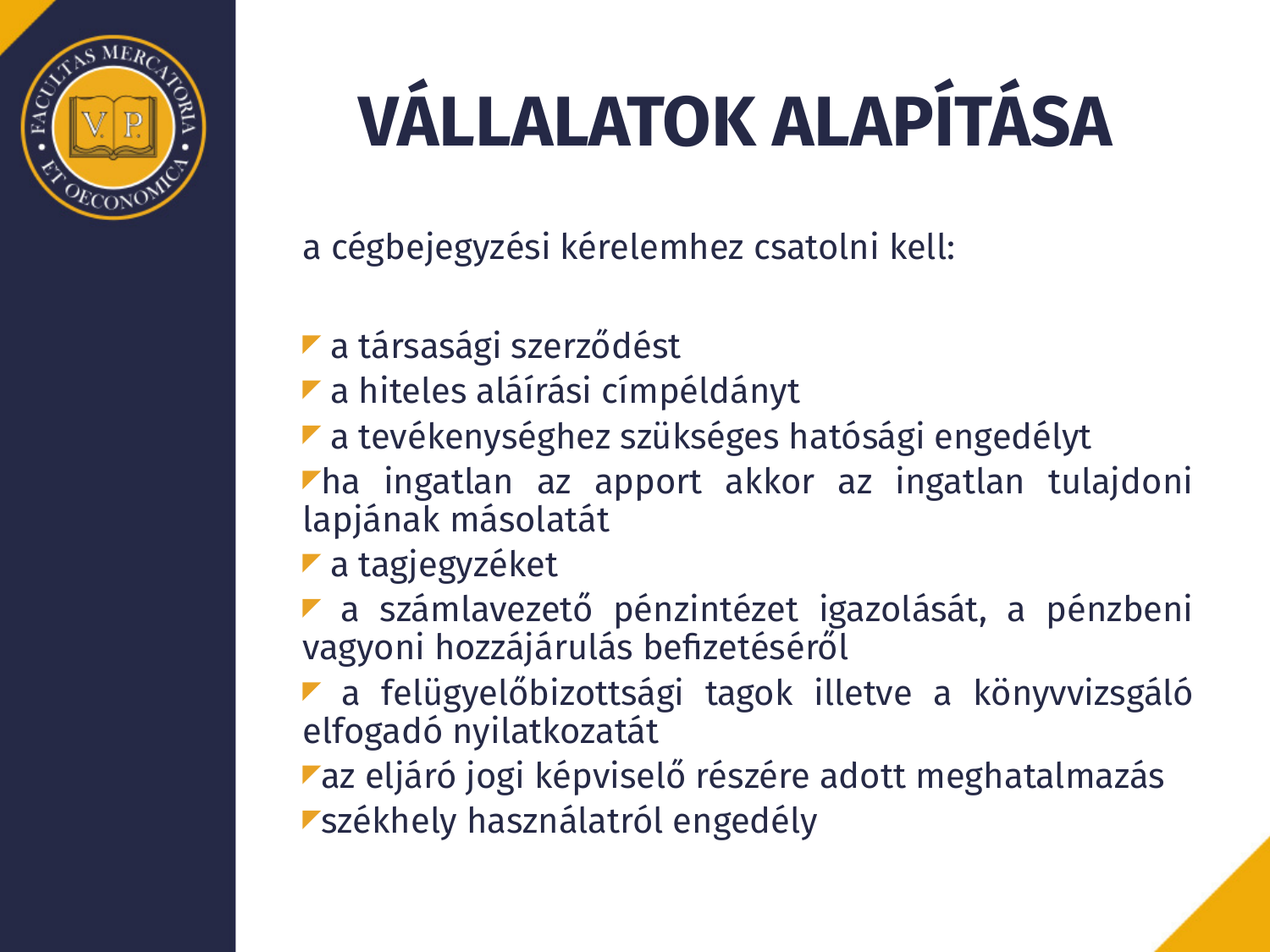

# VÁLLALATOK ALAPÍTÁSA
a cégbejegyzési kérelemhez csatolni kell:

 a társasági szerződést
 a hiteles aláírási címpéldányt
 a tevékenységhez szükséges hatósági engedélyt
ha ingatlan az apport akkor az ingatlan tulajdoni lapjának másolatát
 a tagjegyzéket
 a számlavezető pénzintézet igazolását, a pénzbeni vagyoni hozzájárulás befizetéséről
 a felügyelőbizottsági tagok illetve a könyvvizsgáló elfogadó nyilatkozatát
az eljáró jogi képviselő részére adott meghatalmazás
székhely használatról engedély